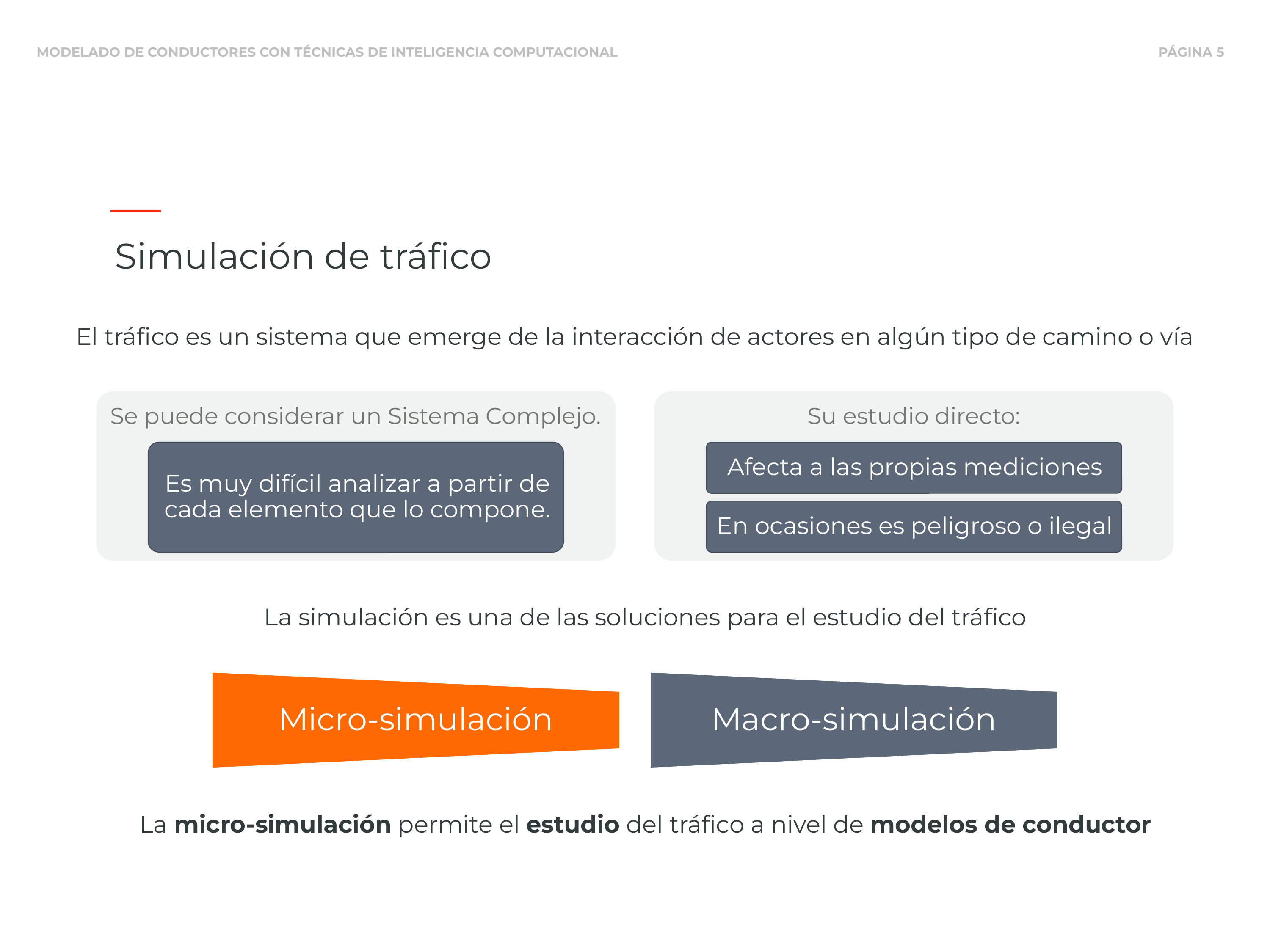

Simulación de tráfico
El tráfico es un sistema que emerge de la interacción de actores en algún tipo de camino o vía
Se puede considerar un Sistema Complejo.
Es muy difícil analizar a partir de cada elemento que lo compone.
Su estudio directo:
Afecta a las propias mediciones
En ocasiones es peligroso o ilegal
La simulación es una de las soluciones para el estudio del tráfico
Micro-simulación
Macro-simulación
La micro-simulación permite el estudio del tráfico a nivel de modelos de conductor